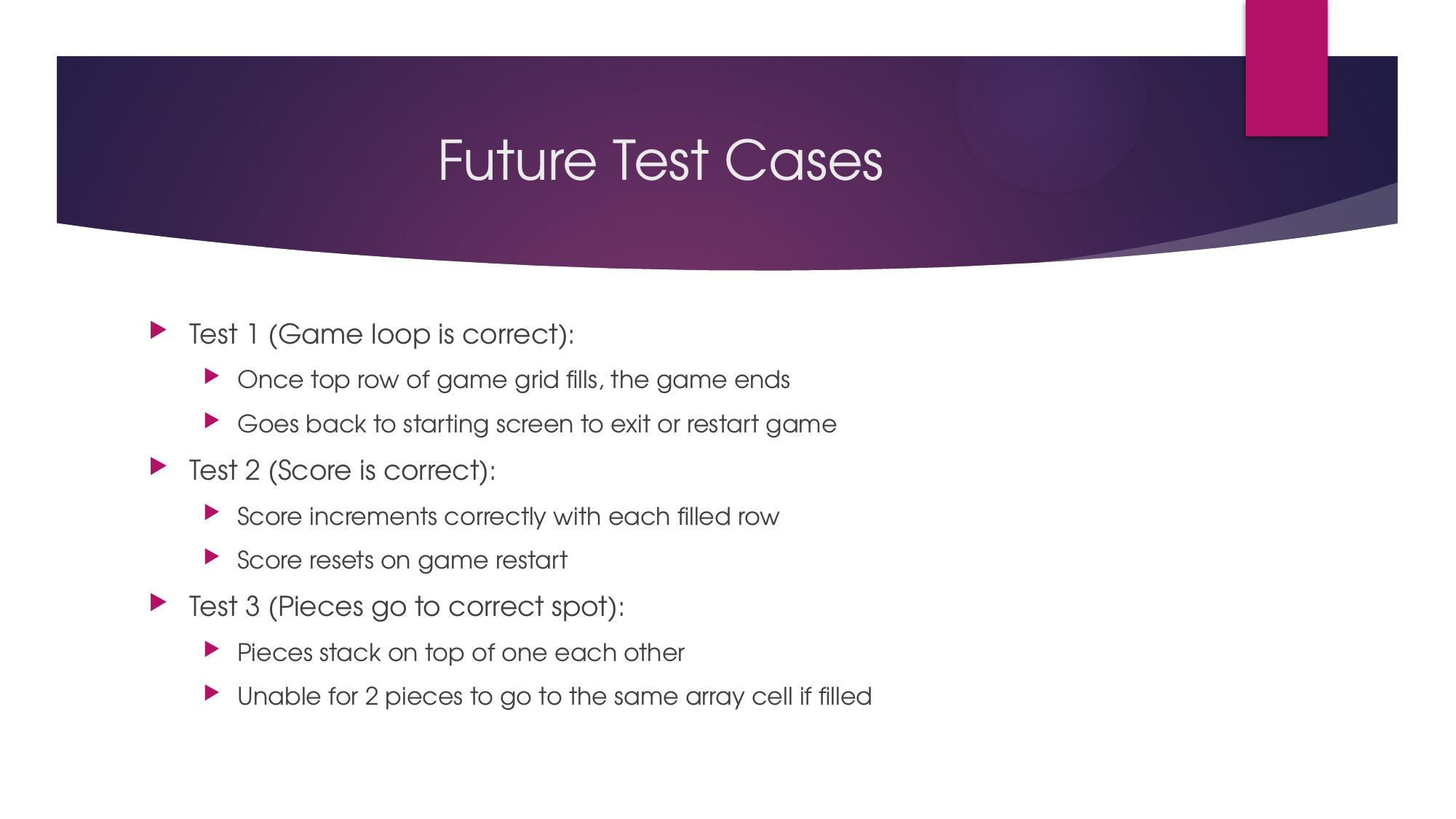

# Future Test Cases
Test 1 (Game loop is correct):
Once top row of game grid fills, the game ends
Goes back to starting screen to exit or restart game
Test 2 (Score is correct):
Score increments correctly with each filled row
Score resets on game restart
Test 3 (Pieces go to correct spot):
Pieces stack on top of one each other
Unable for 2 pieces to go to the same array cell if filled